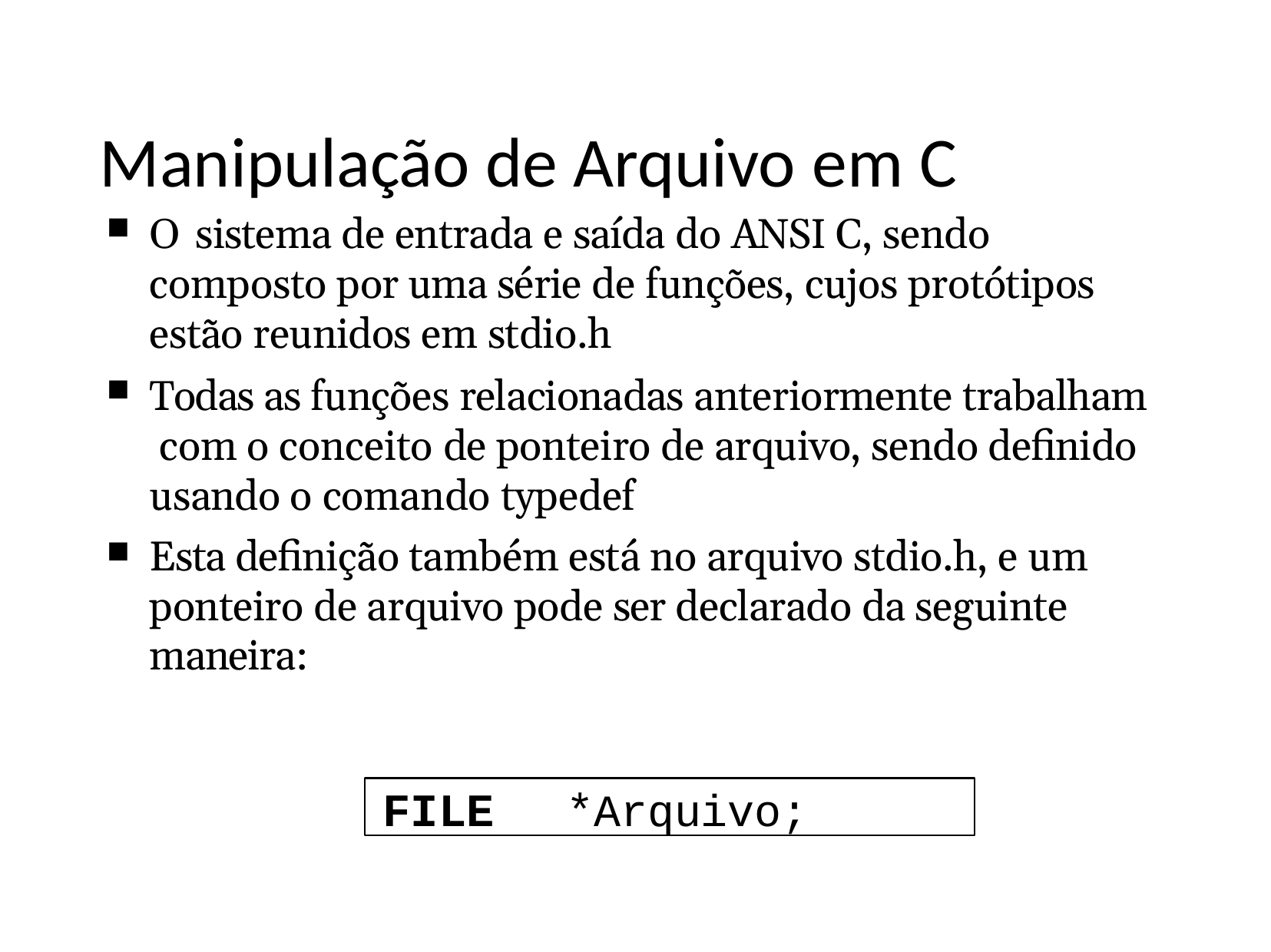

Manipulação de Arquivo em C
O sistema de entrada e saída do ANSI C, sendo  composto por uma série de funções, cujos protótipos  estão reunidos em stdio.h
Todas as funções relacionadas anteriormente trabalham  com o conceito de ponteiro de arquivo, sendo definido  usando o comando typedef
Esta definição também está no arquivo stdio.h, e um  ponteiro de arquivo pode ser declarado da seguinte  maneira:
FILE	*Arquivo;